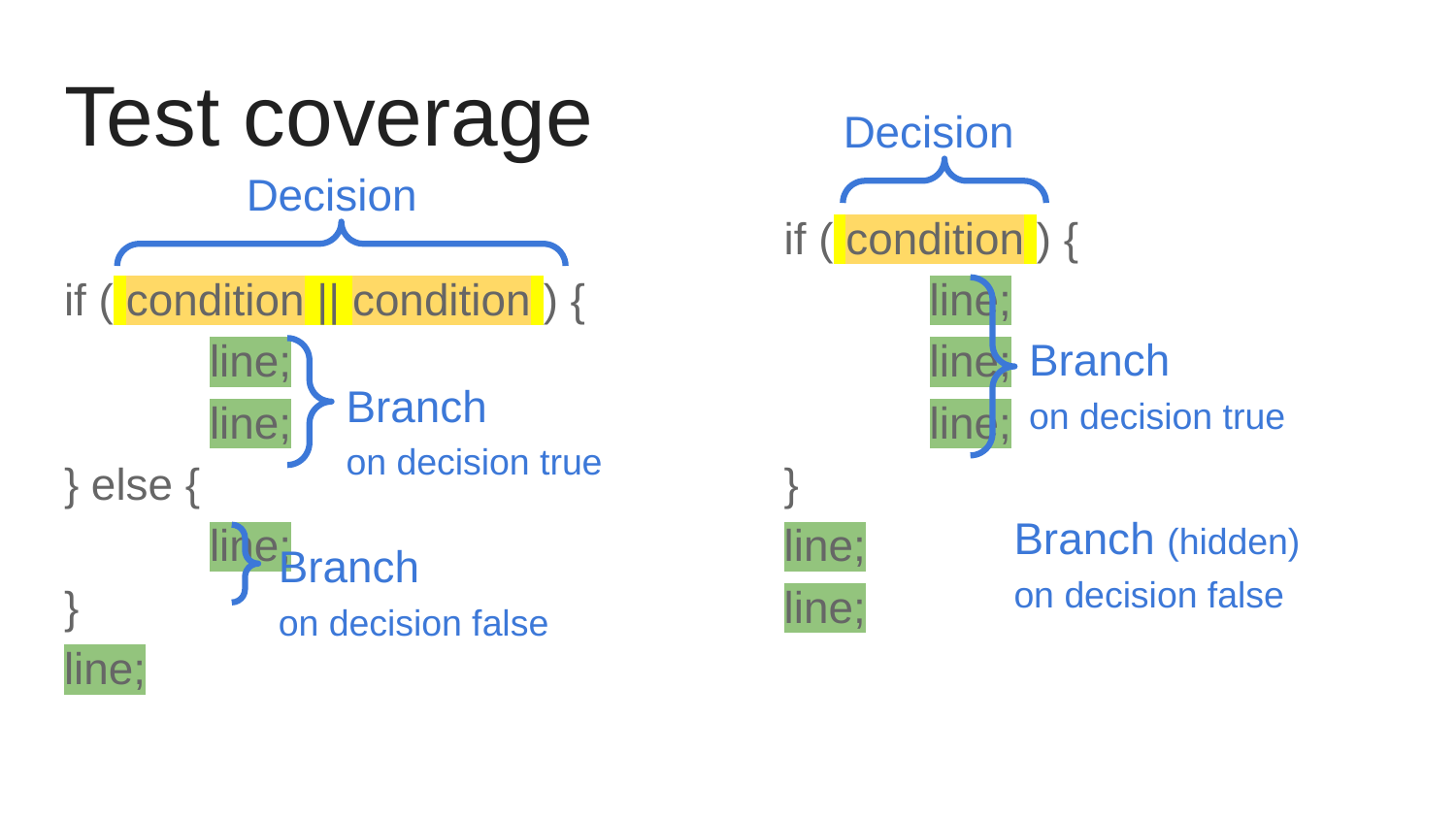

# Test coverage

Decision
Decision

if ( condition || condition ) {
	line;
	line;
} else {
	line;
}
line;
if ( condition ) {
	line;
	line;
	line;
}
line;
line;

Branch
on decision true

Branch
on decision true
Branch (hidden)
on decision false
Branch
on decision false